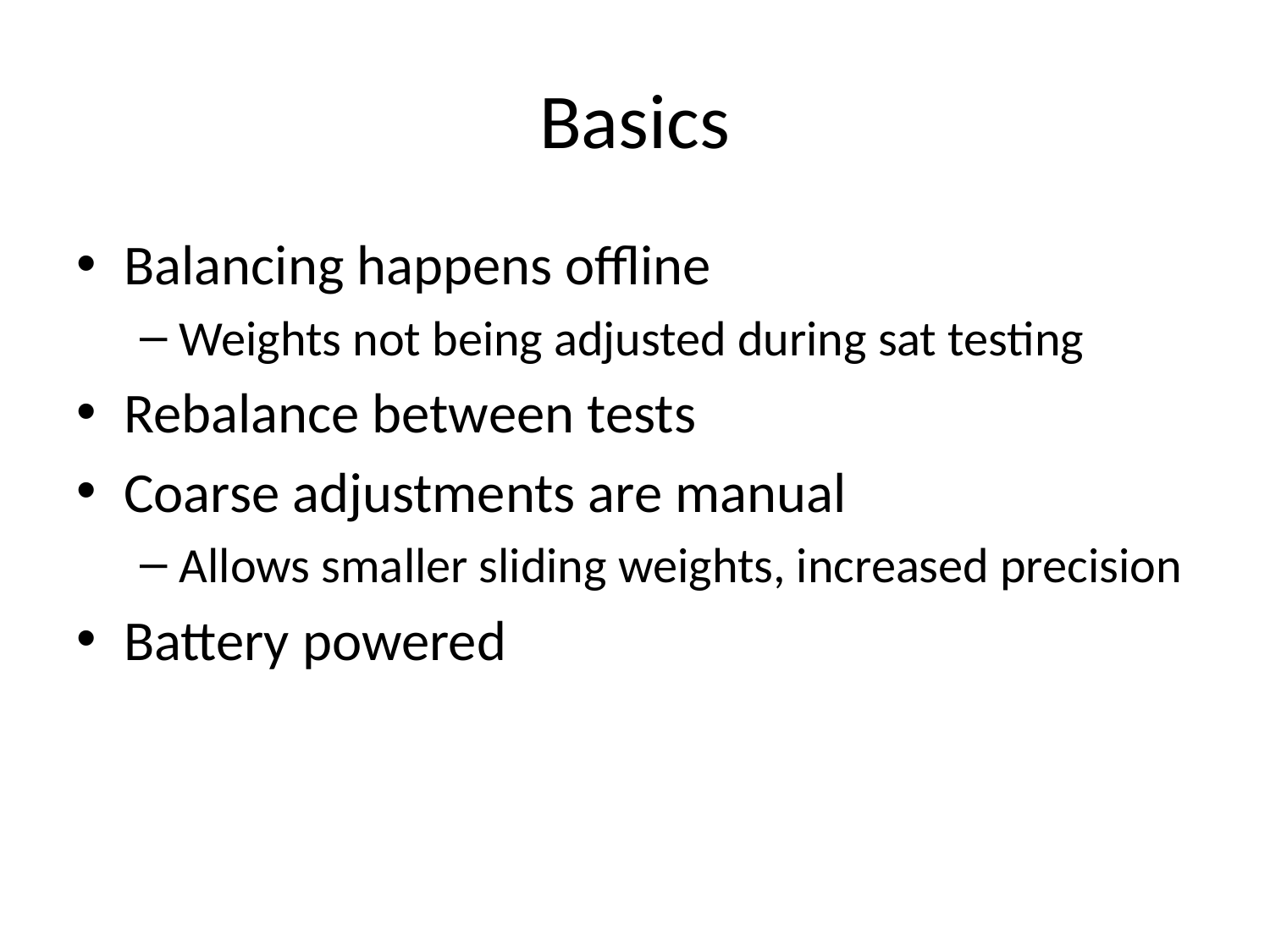

# Basics
Balancing happens offline
Weights not being adjusted during sat testing
Rebalance between tests
Coarse adjustments are manual
Allows smaller sliding weights, increased precision
Battery powered